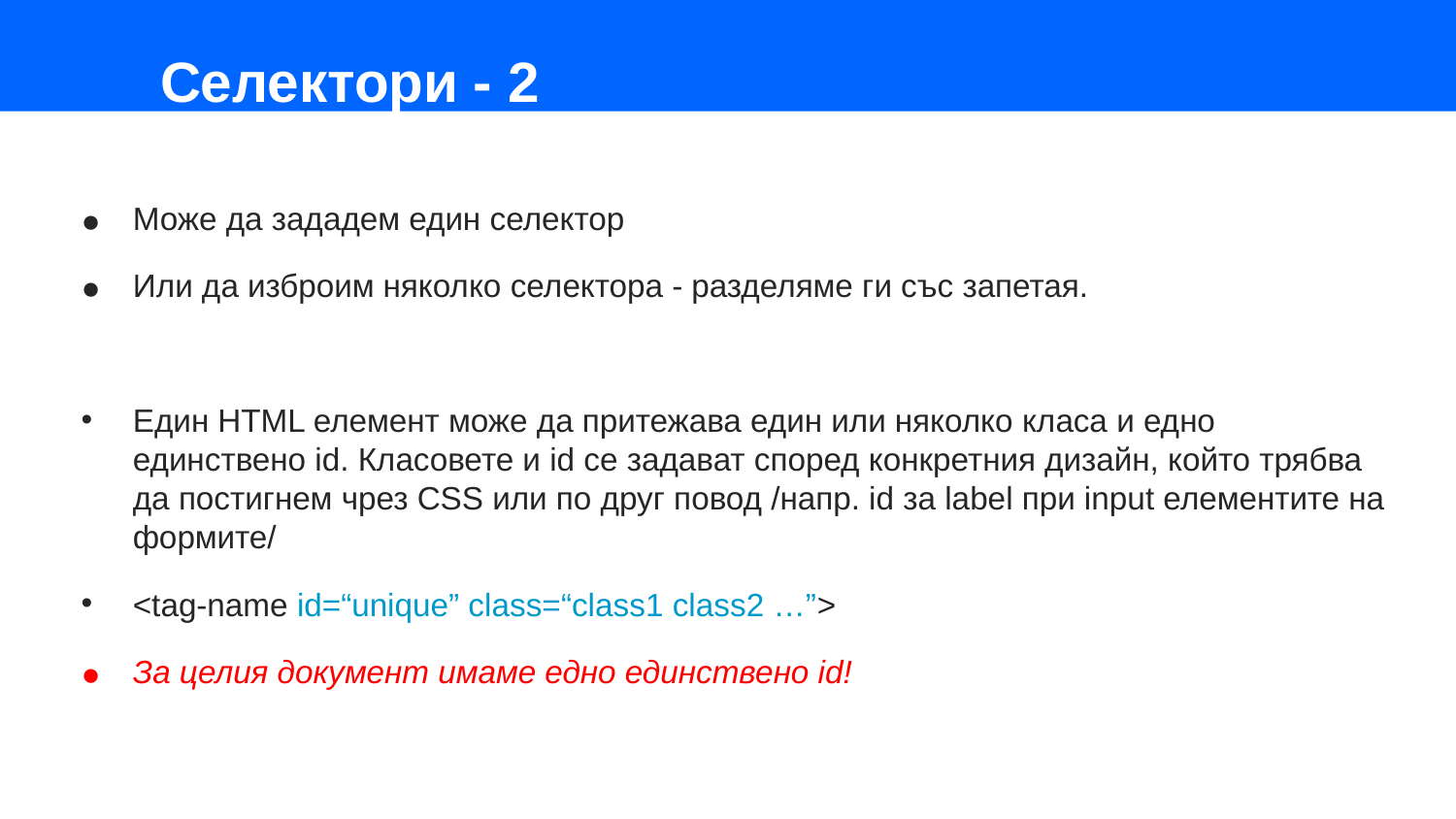

# Селектори - 2
Може да зададем един селектор
Или да изброим няколко селектора - разделяме ги със запетая.

Един HTML елемент може да притежава един или няколко класа и едно единствено id. Класовете и id се задават според конкретния дизайн, който трябва да постигнем чрез CSS или по друг повод /напр. id за label при input елементите на формите/
<tag-name id=“unique” class=“class1 class2 …”>
За целия документ имаме едно единствено id!